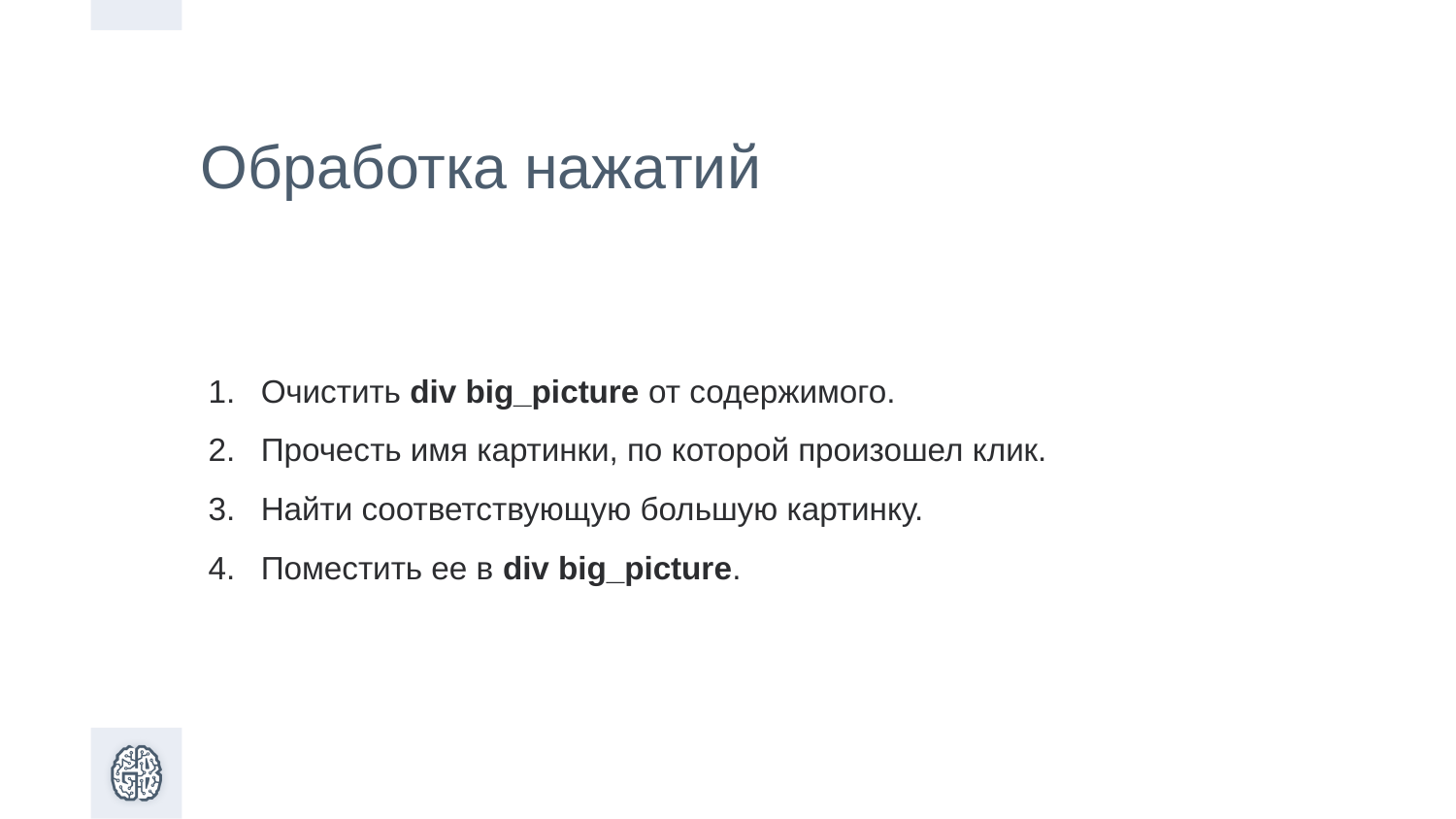

# Обработка нажатий
Очистить div big_picture от содержимого.
Прочесть имя картинки, по которой произошел клик.
Найти соответствующую большую картинку.
Поместить ее в div big_picture.